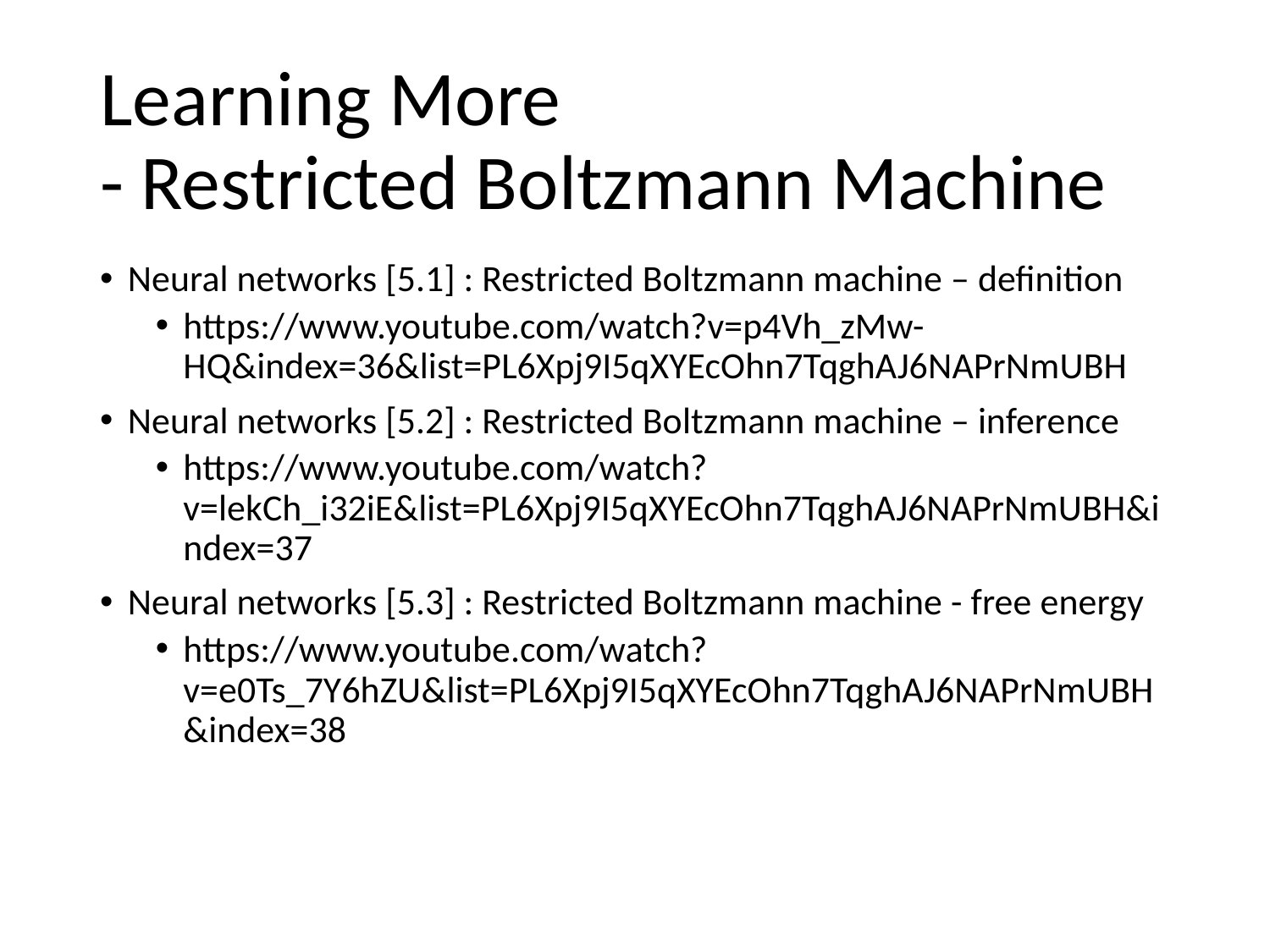

# Learning More - Restricted Boltzmann Machine
Neural networks [5.1] : Restricted Boltzmann machine – definition
https://www.youtube.com/watch?v=p4Vh_zMw-HQ&index=36&list=PL6Xpj9I5qXYEcOhn7TqghAJ6NAPrNmUBH
Neural networks [5.2] : Restricted Boltzmann machine – inference
https://www.youtube.com/watch?v=lekCh_i32iE&list=PL6Xpj9I5qXYEcOhn7TqghAJ6NAPrNmUBH&index=37
Neural networks [5.3] : Restricted Boltzmann machine - free energy
https://www.youtube.com/watch?v=e0Ts_7Y6hZU&list=PL6Xpj9I5qXYEcOhn7TqghAJ6NAPrNmUBH&index=38